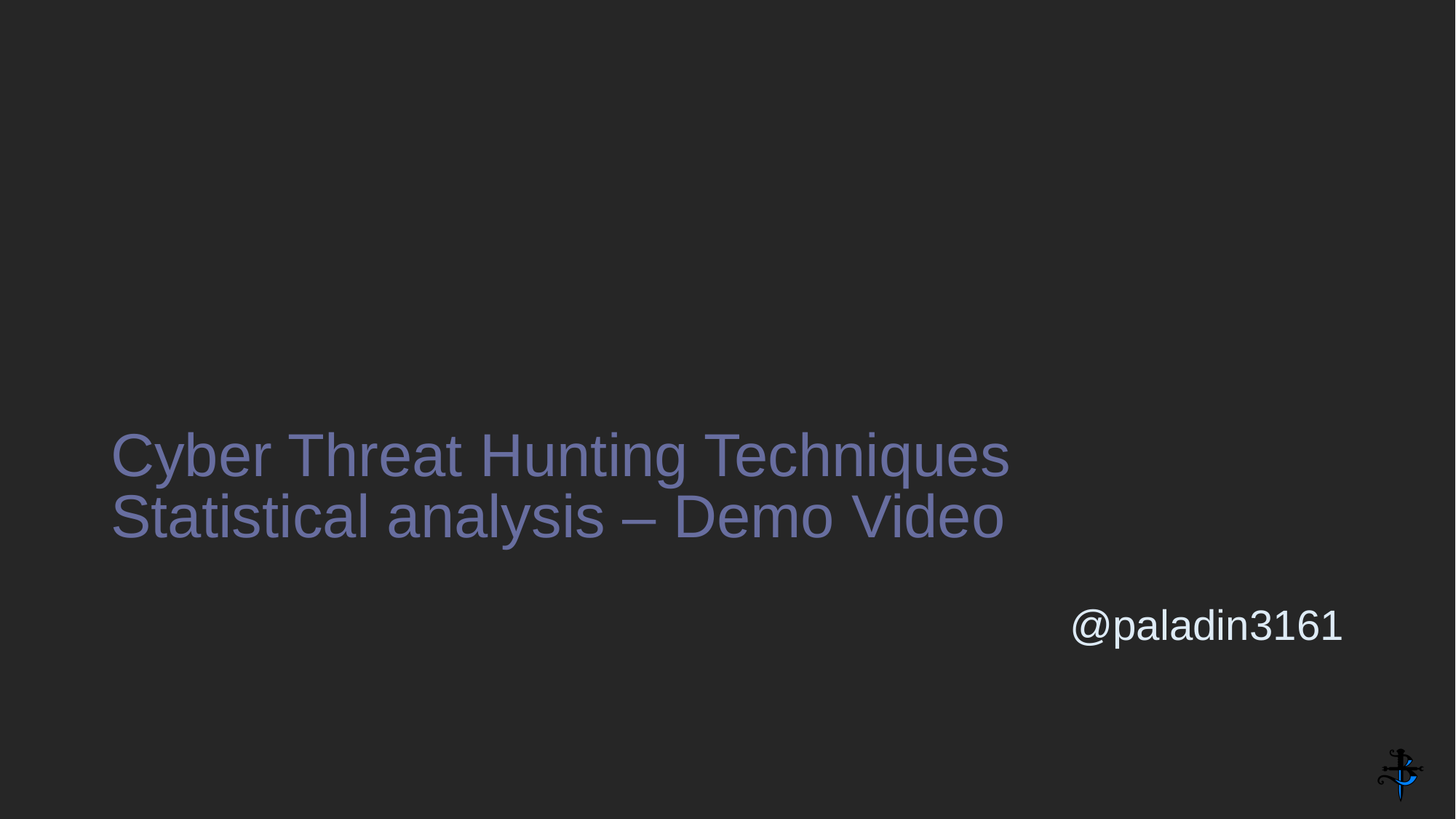

Cyber Threat Hunting Techniques
Statistical analysis – Demo Video
@paladin3161